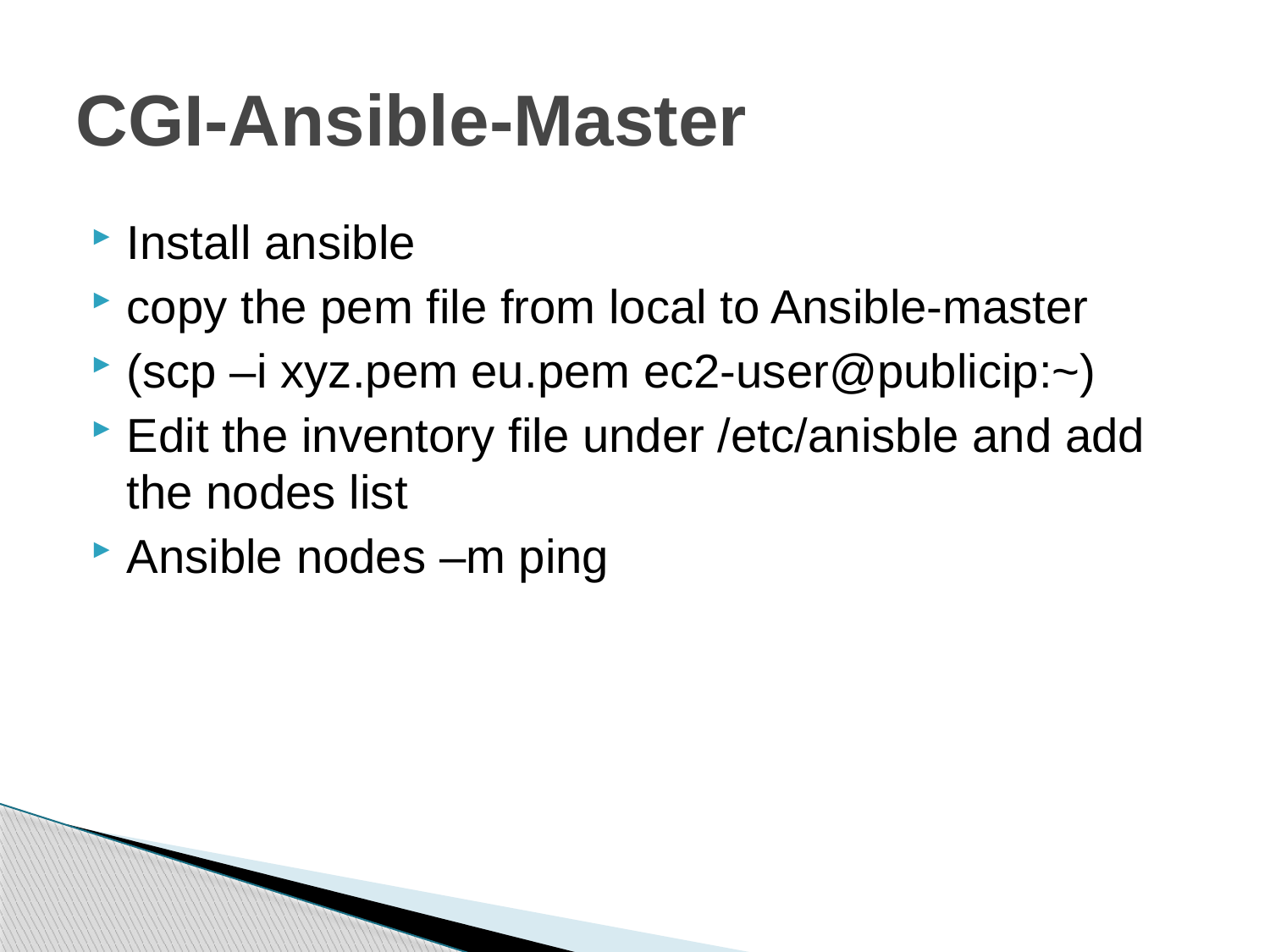

# CGI-Ansible-Master
Install ansible
copy the pem file from local to Ansible-master
(scp –i xyz.pem eu.pem ec2-user@publicip:~)
Edit the inventory file under /etc/anisble and add the nodes list
Ansible nodes –m ping